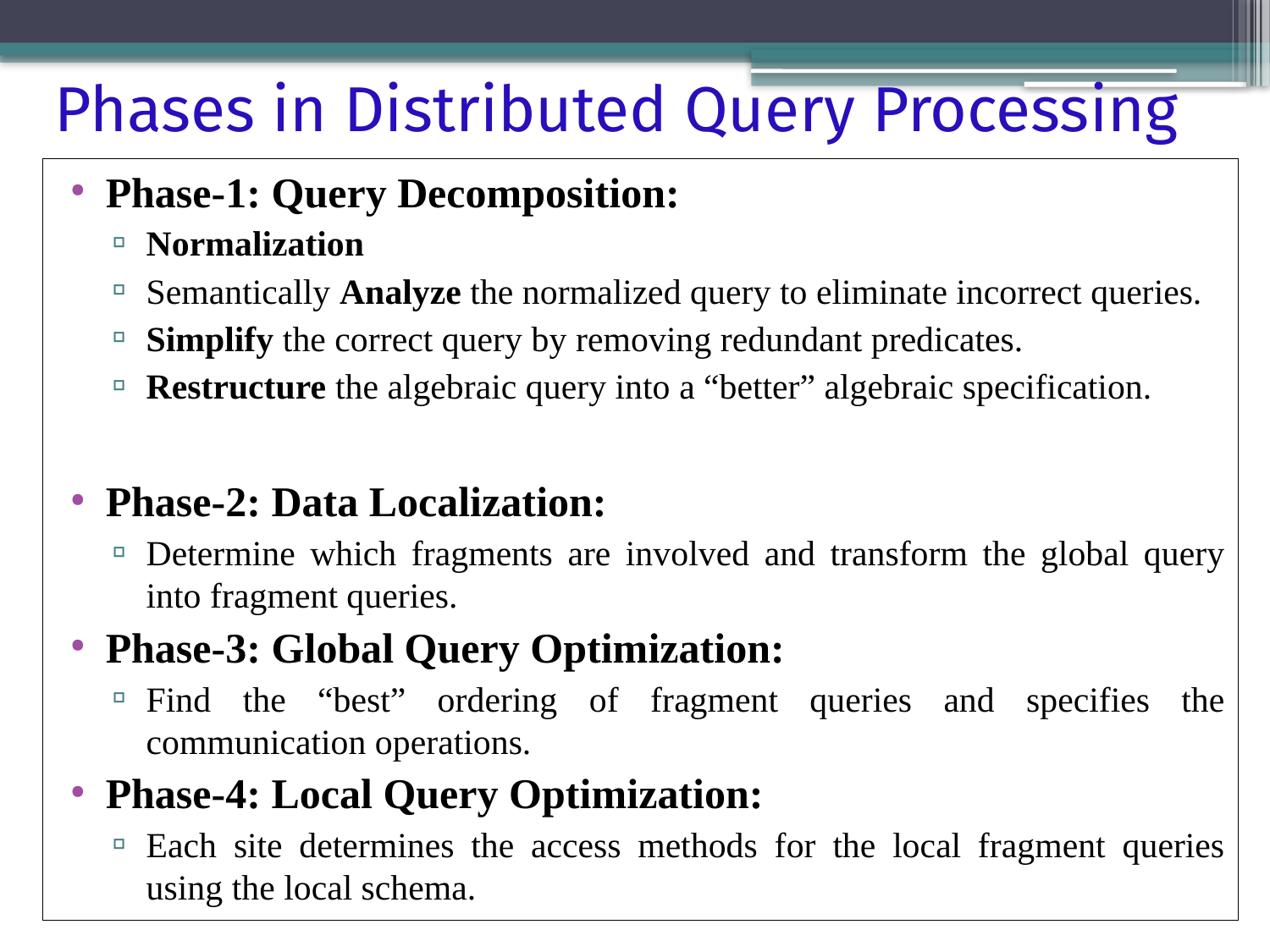

# Phases in Distributed Query Processing
Phase-1: Query Decomposition:
Normalization
Semantically Analyze the normalized query to eliminate incorrect queries.
Simplify the correct query by removing redundant predicates.
Restructure the algebraic query into a “better” algebraic specification.

Phase-2: Data Localization:
Determine which fragments are involved and transform the global query into fragment queries.
Phase-3: Global Query Optimization:
Find the “best” ordering of fragment queries and specifies the communication operations.
Phase-4: Local Query Optimization:
Each site determines the access methods for the local fragment queries using the local schema.